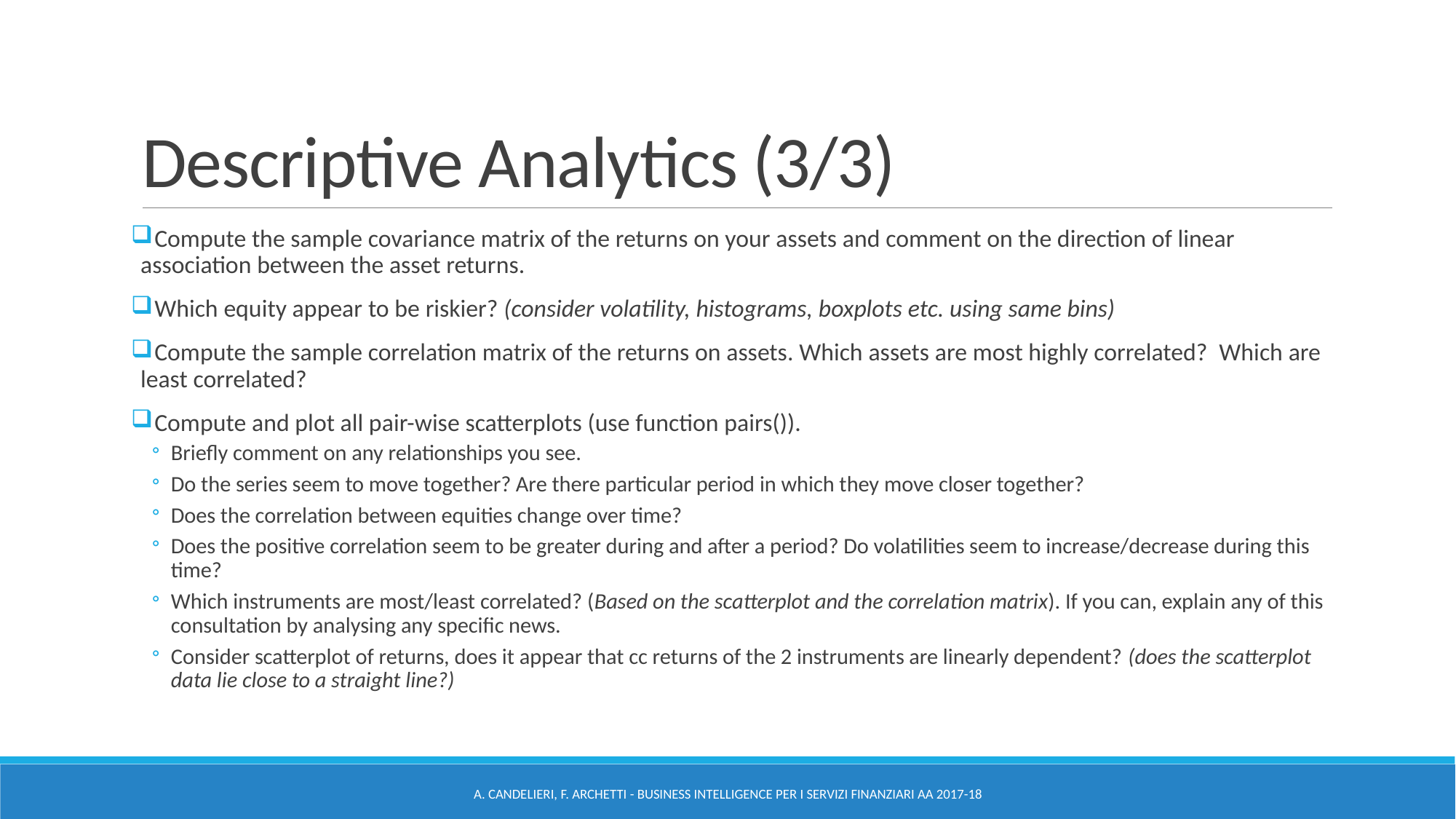

# Descriptive Analytics (3/3)
 Compute the sample covariance matrix of the returns on your assets and comment on the direction of linear association between the asset returns.
 Which equity appear to be riskier? (consider volatility, histograms, boxplots etc. using same bins)
 Compute the sample correlation matrix of the returns on assets. Which assets are most highly correlated?  Which are least correlated?
 Compute and plot all pair-wise scatterplots (use function pairs()).
Briefly comment on any relationships you see.
Do the series seem to move together? Are there particular period in which they move closer together?
Does the correlation between equities change over time?
Does the positive correlation seem to be greater during and after a period? Do volatilities seem to increase/decrease during this time?
Which instruments are most/least correlated? (Based on the scatterplot and the correlation matrix). If you can, explain any of this consultation by analysing any specific news.
Consider scatterplot of returns, does it appear that cc returns of the 2 instruments are linearly dependent? (does the scatterplot data lie close to a straight line?)

A. Candelieri, F. Archetti - Business Intelligence per i servizi finanziari AA 2017-18